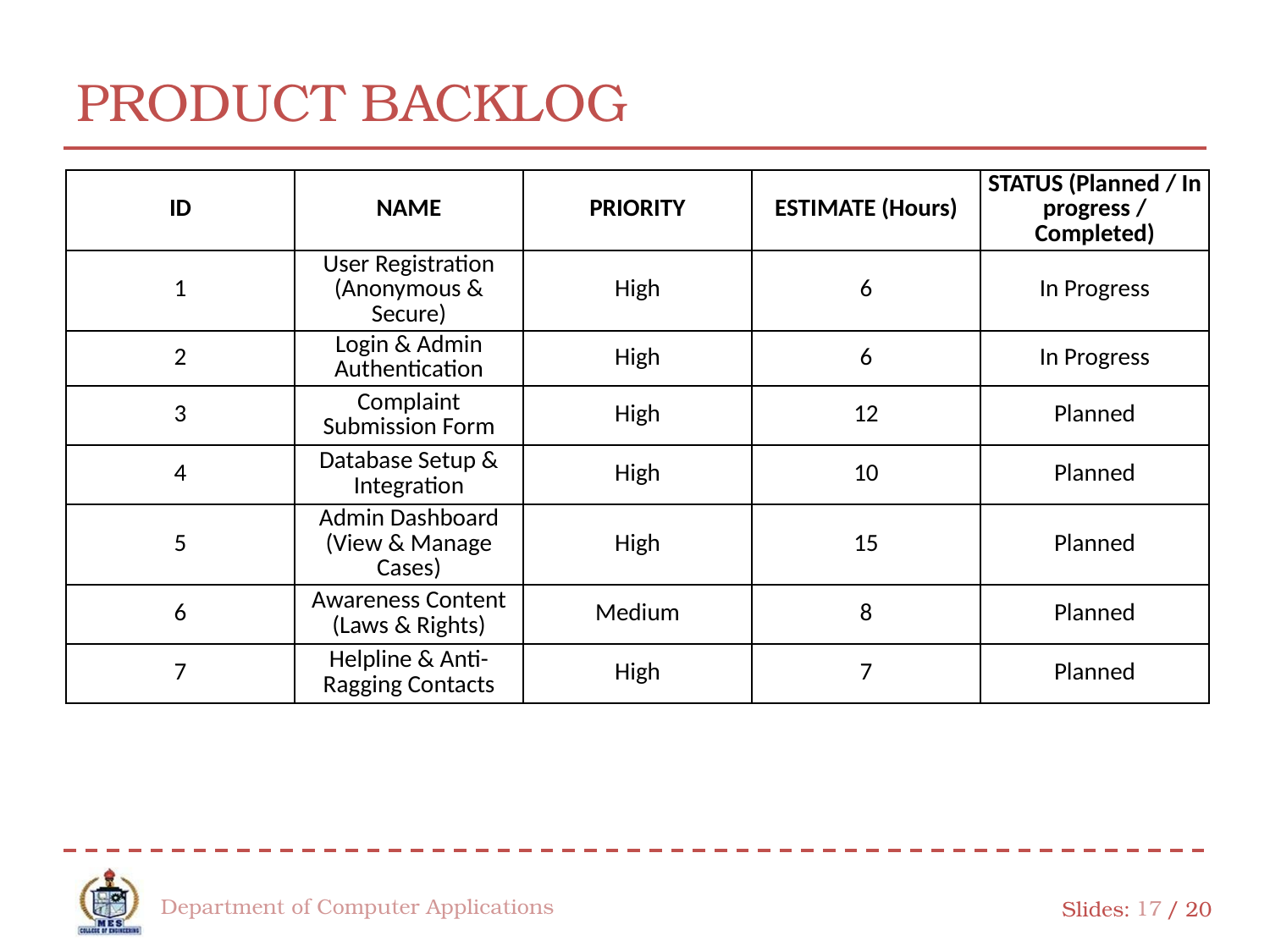

# PRODUCT BACKLOG
| ID | NAME | PRIORITY | ESTIMATE (Hours) | STATUS (Planned / In progress / Completed) |
| --- | --- | --- | --- | --- |
| 1 | User Registration (Anonymous & Secure) | High | 6 | In Progress |
| 2 | Login & Admin Authentication | High | 6 | In Progress |
| 3 | Complaint Submission Form | High | 12 | Planned |
| 4 | Database Setup & Integration | High | 10 | Planned |
| 5 | Admin Dashboard (View & Manage Cases) | High | 15 | Planned |
| 6 | Awareness Content (Laws & Rights) | Medium | 8 | Planned |
| 7 | Helpline & Anti-Ragging Contacts | High | 7 | Planned |
Department of Computer Applications
17